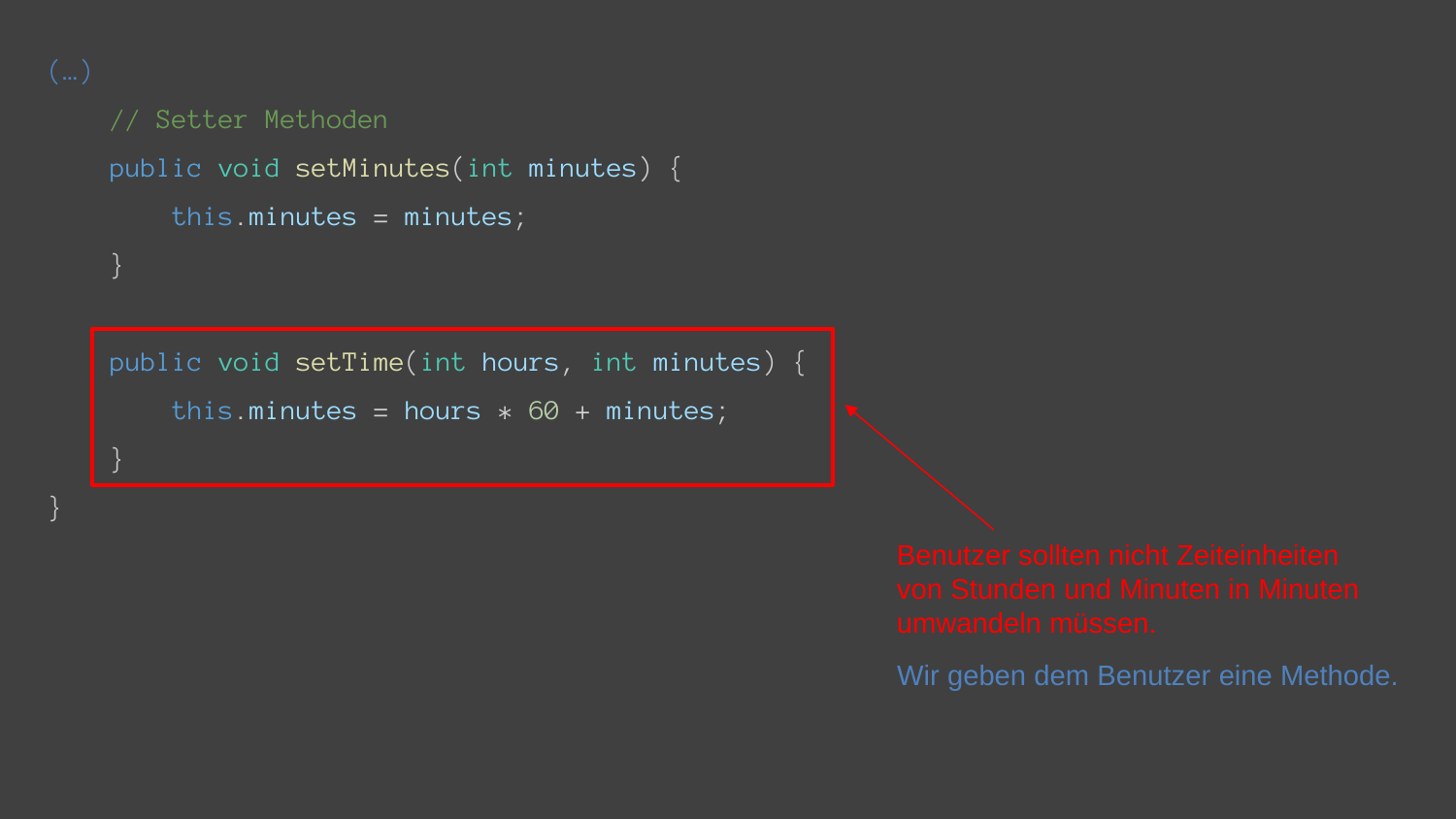

(…)
    // Setter Methoden
    public void setMinutes(int minutes) {
        this.minutes = minutes;
    }

    public void setTime(int hours, int minutes) {
        this.minutes = hours * 60 + minutes;
    }
}

Benutzer sollten nicht Zeiteinheiten
von Stunden und Minuten in Minuten
umwandeln müssen.
Wir geben dem Benutzer eine Methode.